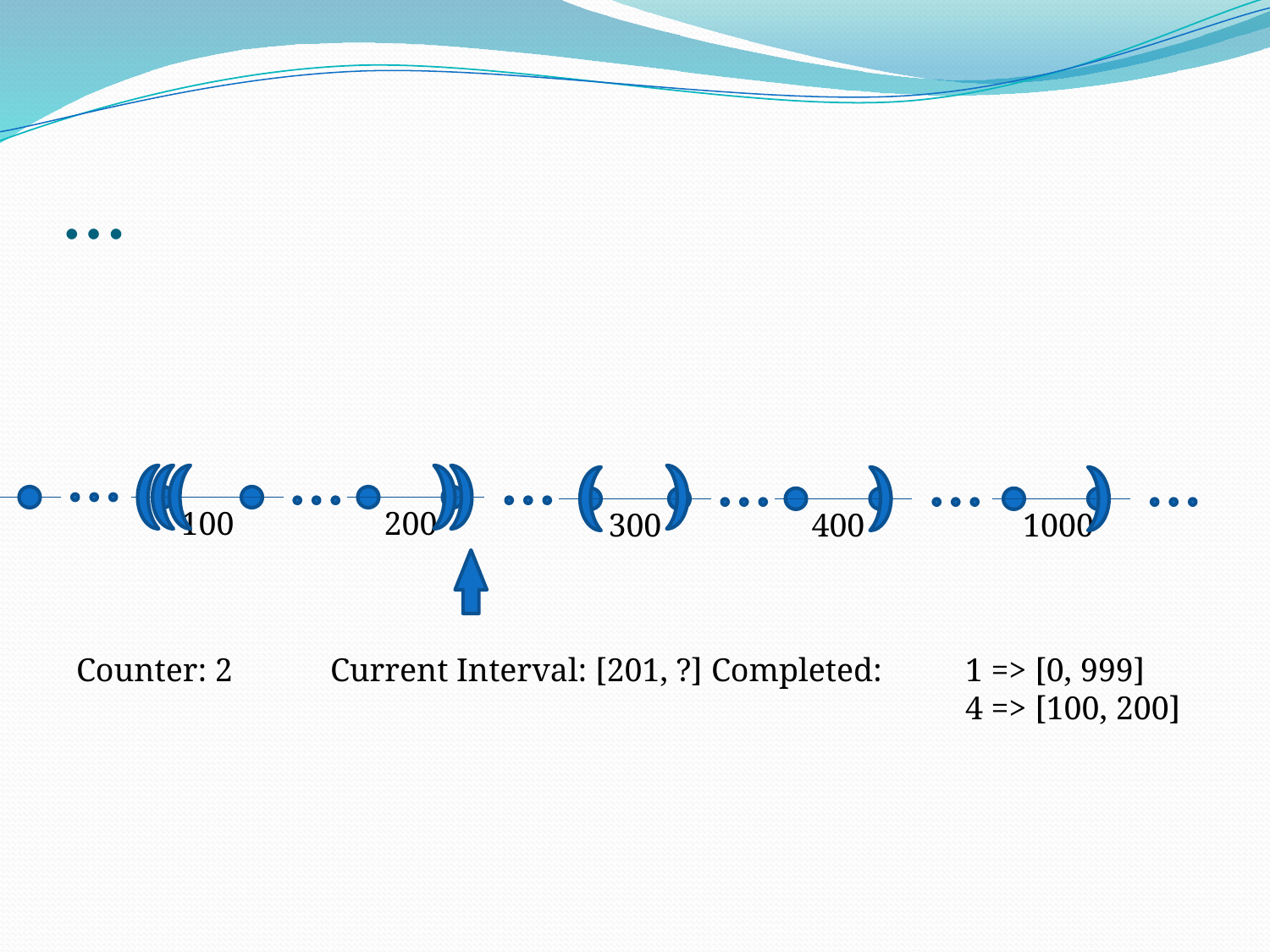

# …

0
100

200

300

400

1000

Counter: 2	Current Interval: [201, ?]	Completed:	1 => [0, 999]
							4 => [100, 200]